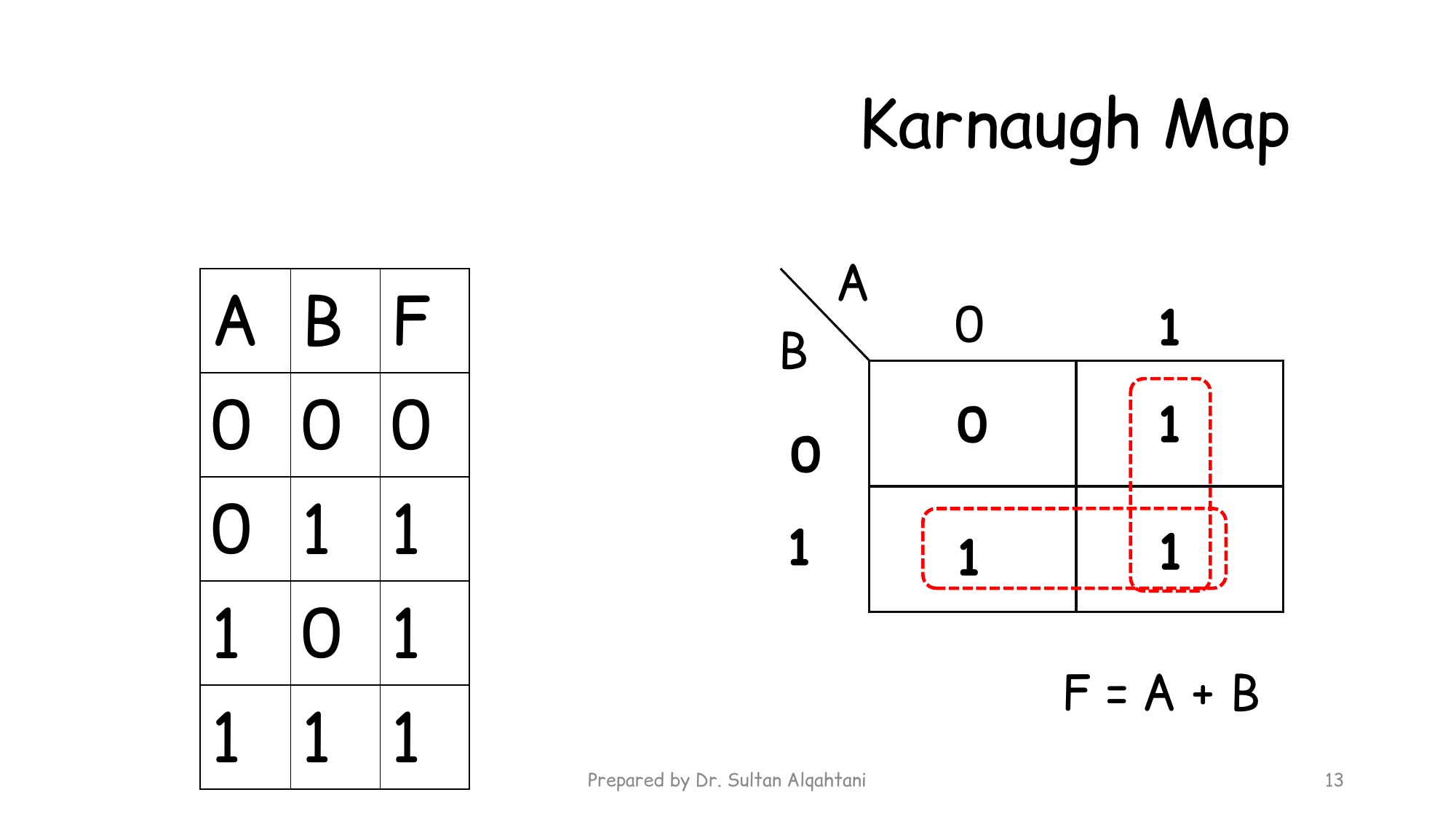

Karnaugh Map
A
| A | B | F |
| --- | --- | --- |
| 0 | 0 | 0 |
| 0 | 1 | 1 |
| 1 | 0 | 1 |
| 1 | 1 | 1 |
0
1
B

1
0

0
1
1
1
F =
A + B
Prepared by Dr. Sultan Alqahtani
13